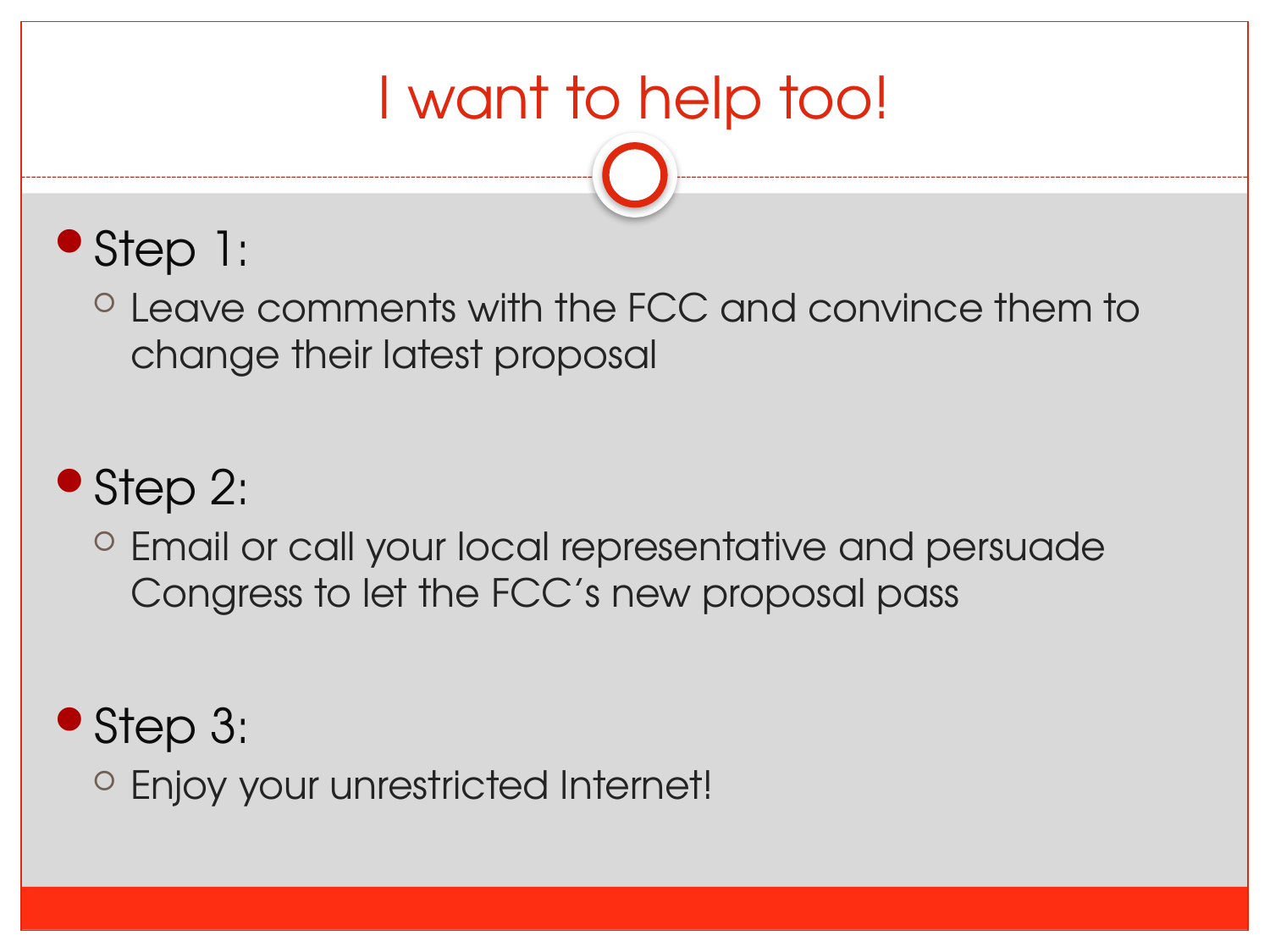

# I want to help too!
Step 1:
Leave comments with the FCC and convince them to change their latest proposal

Step 2:
Email or call your local representative and persuade Congress to let the FCC’s new proposal pass

Step 3:
Enjoy your unrestricted Internet!